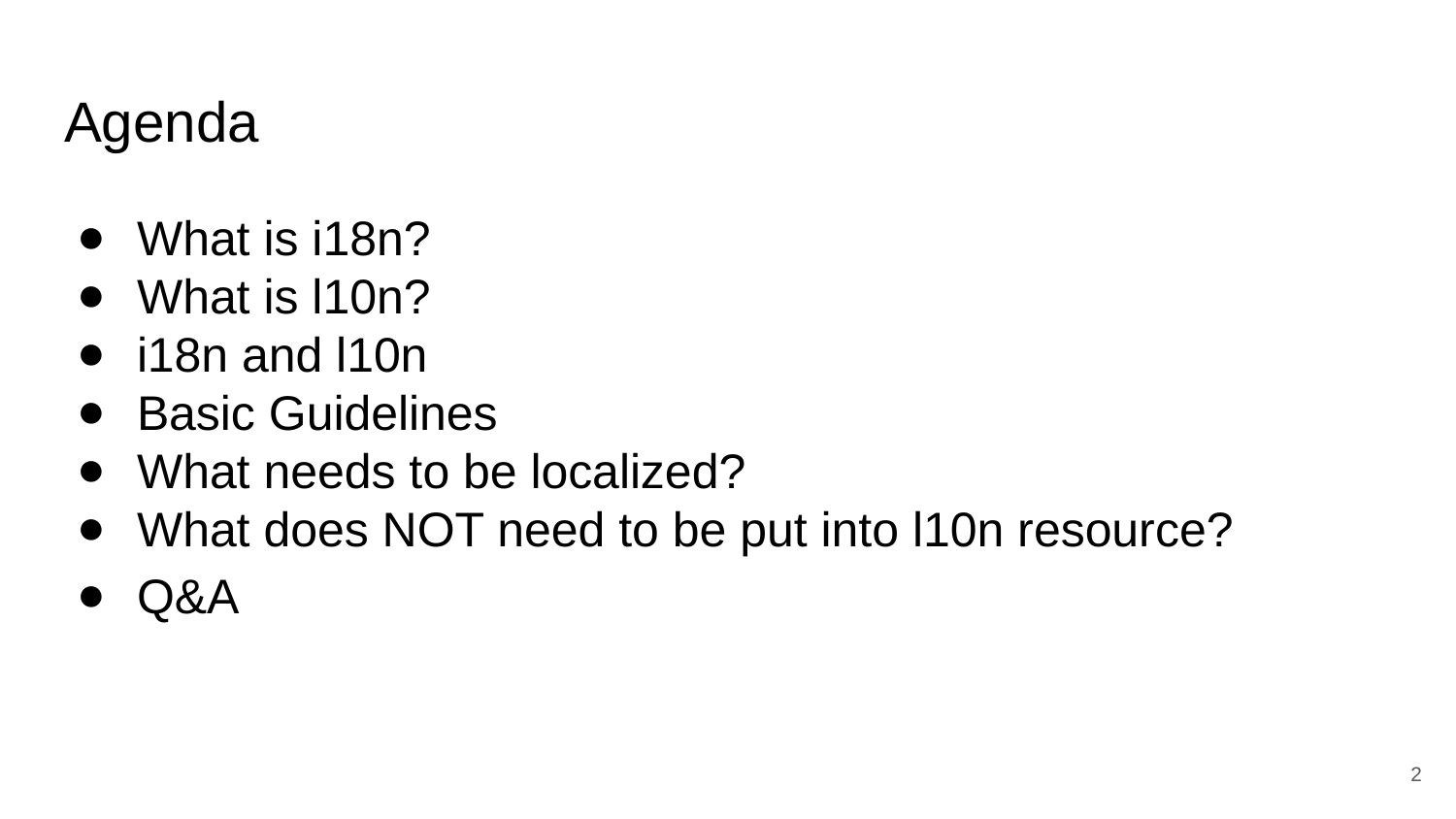

# Agenda
What is i18n?
What is l10n?
i18n and l10n
Basic Guidelines
What needs to be localized?
What does NOT need to be put into l10n resource?
Q&A
2